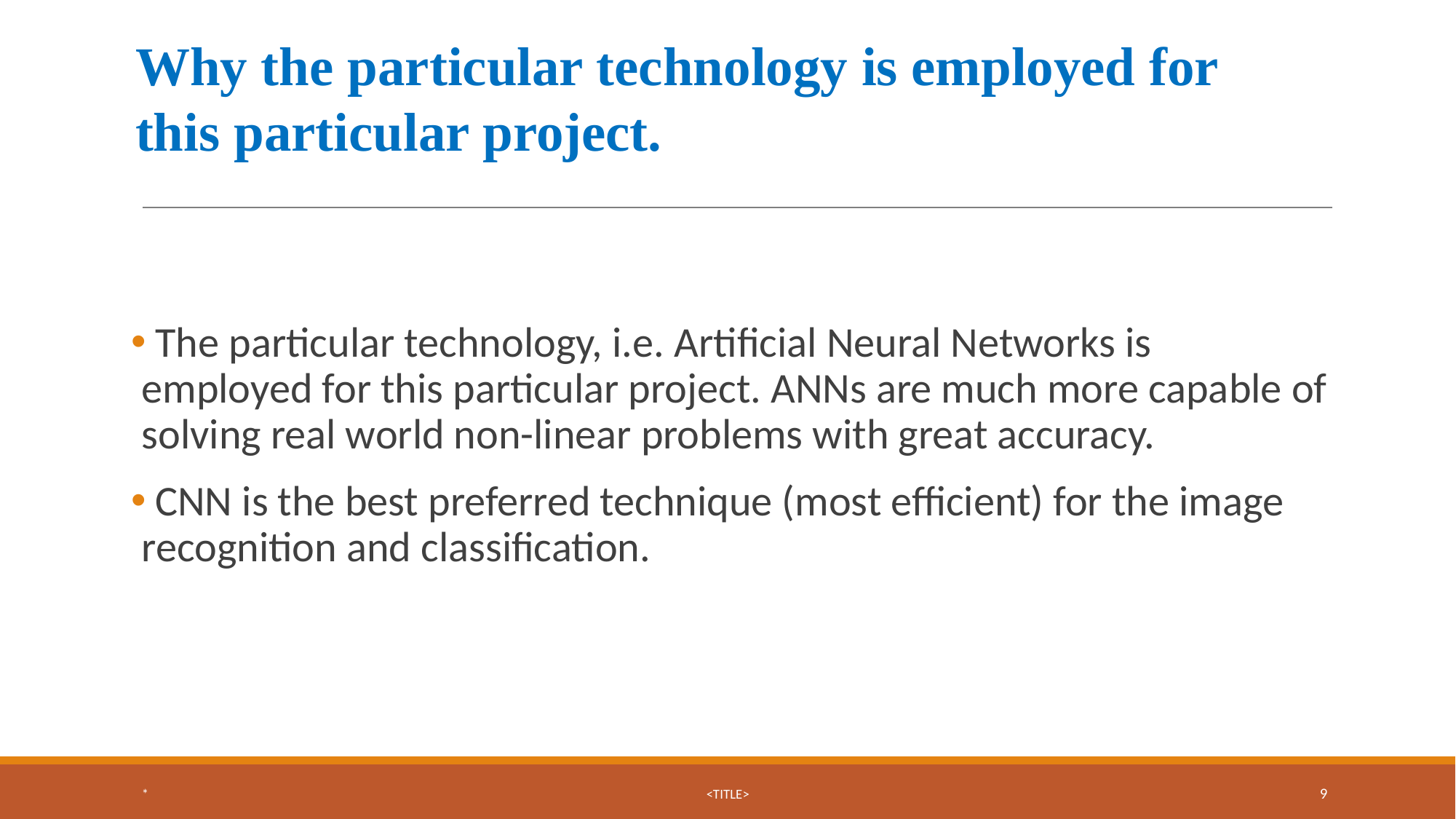

# Why the particular technology is employed for this particular project.
 The particular technology, i.e. Artificial Neural Networks is employed for this particular project. ANNs are much more capable of solving real world non-linear problems with great accuracy.
 CNN is the best preferred technique (most efficient) for the image recognition and classification.

*
<TITLE>
9